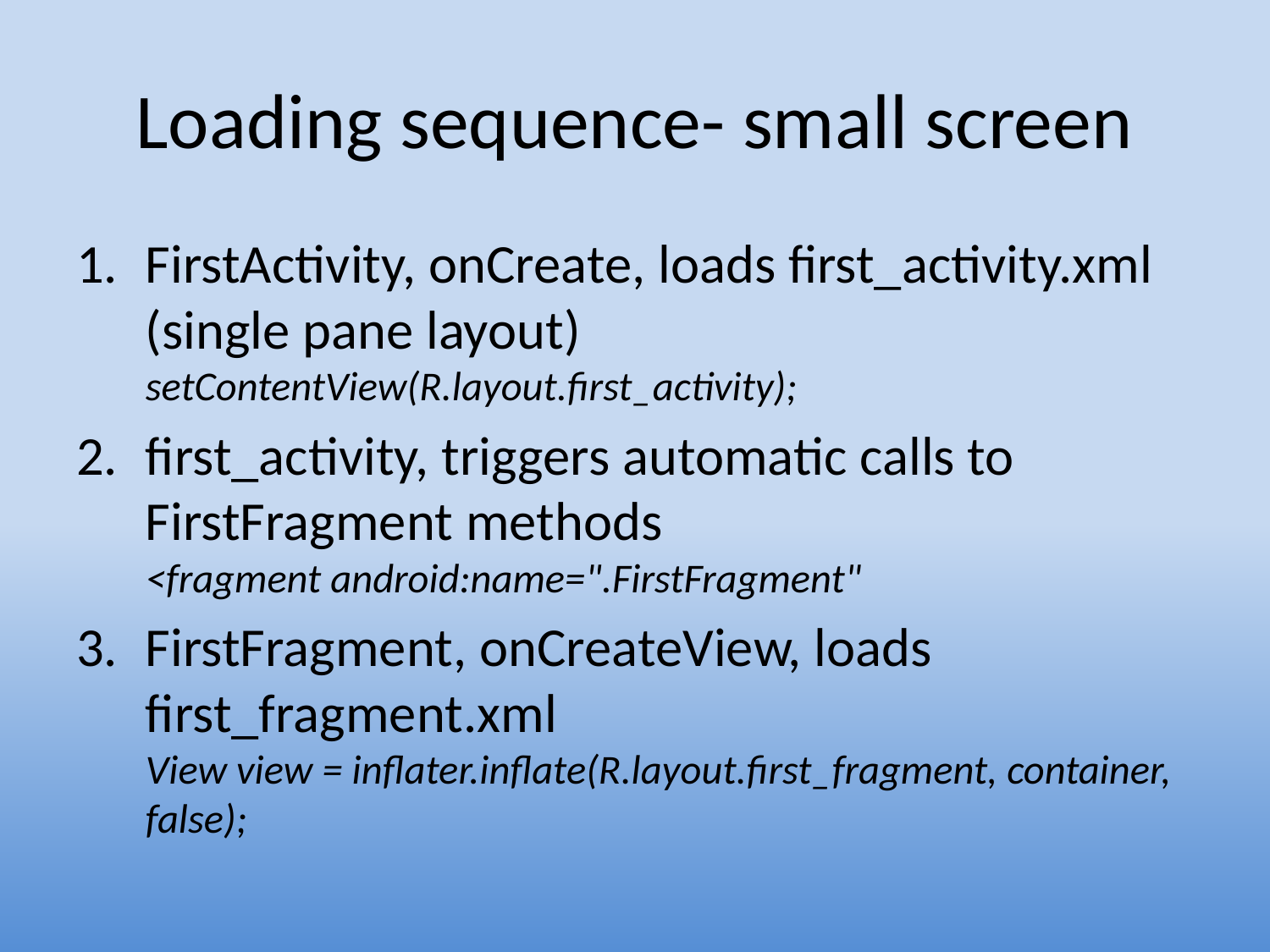

# Loading sequence- small screen
FirstActivity, onCreate, loads first_activity.xml (single pane layout)
setContentView(R.layout.first_activity);
first_activity, triggers automatic calls to FirstFragment methods
<fragment android:name=".FirstFragment"
FirstFragment, onCreateView, loads first_fragment.xml
View view = inflater.inflate(R.layout.first_fragment, container, false);